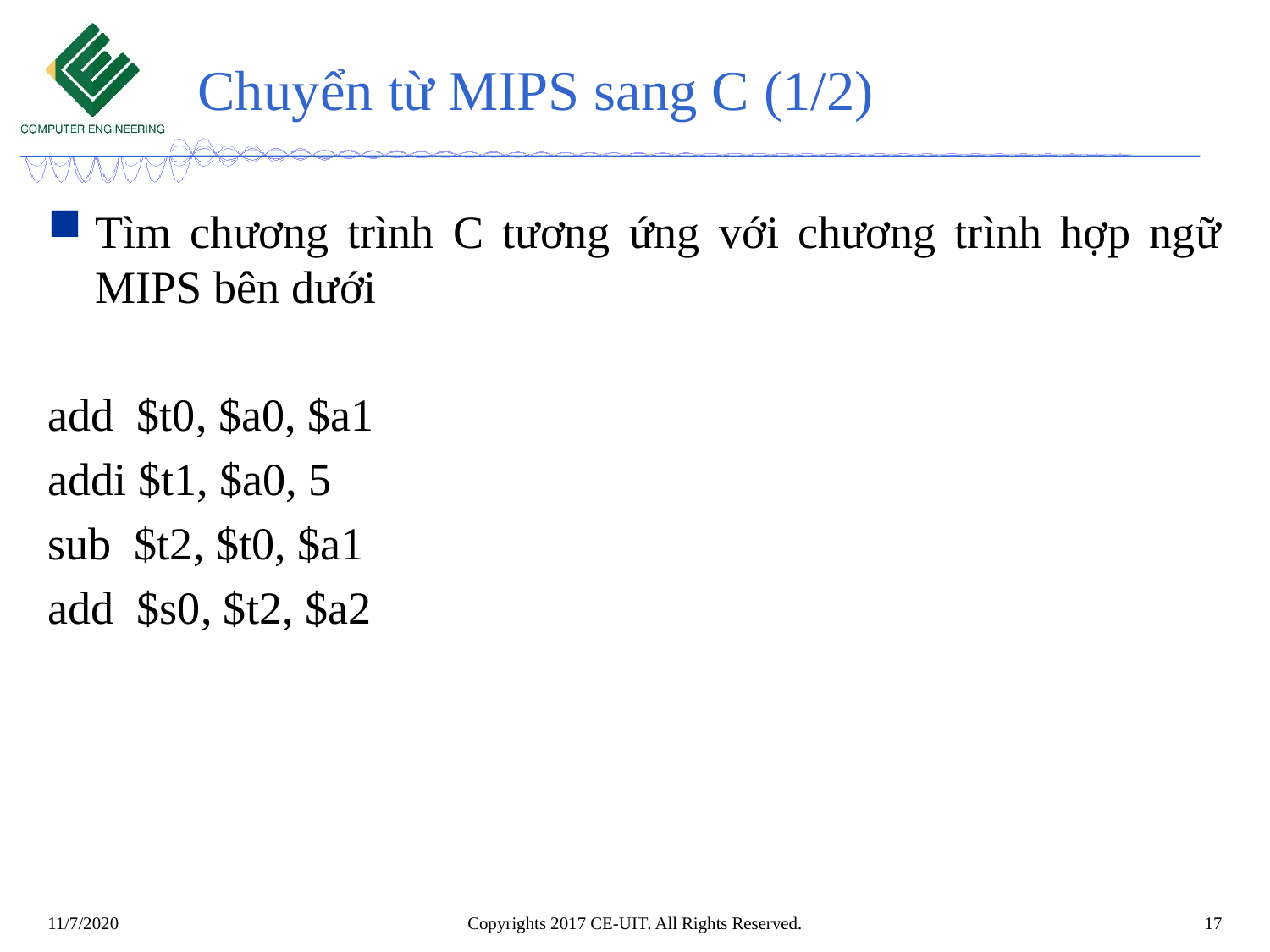

# Chuyển từ MIPS sang C (1/2)
Tìm chương trình C tương ứng với chương trình hợp ngữ MIPS bên dưới

add  $t0, $a0, $a1
addi $t1, $a0, 5
sub  $t2, $t0, $a1
add  $s0, $t2, $a2

Copyrights 2017 CE-UIT. All Rights Reserved.
17
11/7/2020